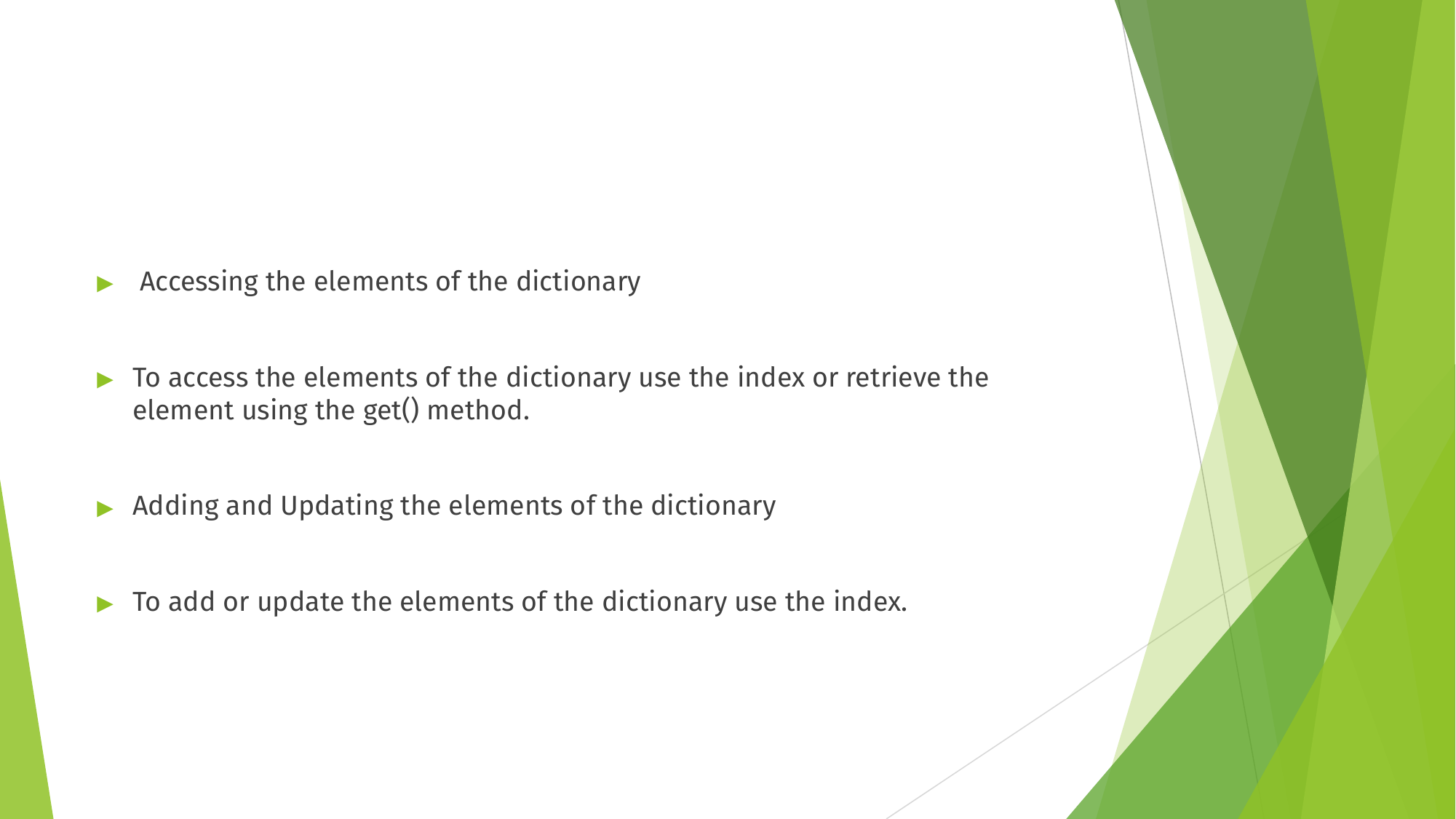

#
 Accessing the elements of the dictionary

To access the elements of the dictionary use the index or retrieve the element using the get() method.

Adding and Updating the elements of the dictionary

To add or update the elements of the dictionary use the index.